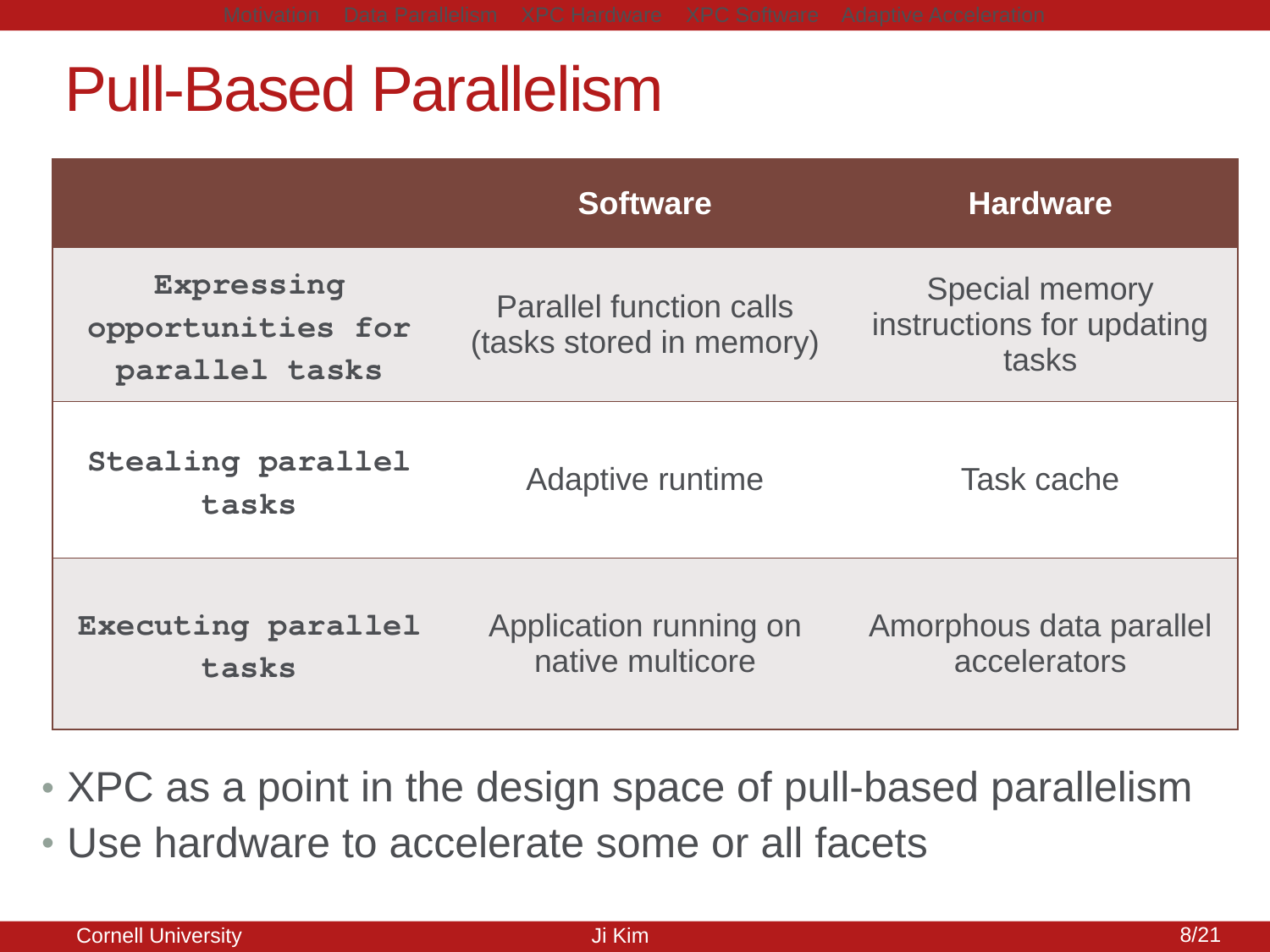

Motivation    Data Parallelism    XPC Hardware    XPC Software    Adaptive Acceleration
# Pull-Based Parallelism
|  | Software | Hardware |
| --- | --- | --- |
| Expressing opportunities for parallel tasks | Parallel function calls (tasks stored in memory) | Special memory instructions for updating tasks |
| Stealing parallel tasks | Adaptive runtime | Task cache |
| Executing parallel tasks | Application running on native multicore | Amorphous data parallel accelerators |
XPC as a point in the design space of pull-based parallelism
Use hardware to accelerate some or all facets
8/21